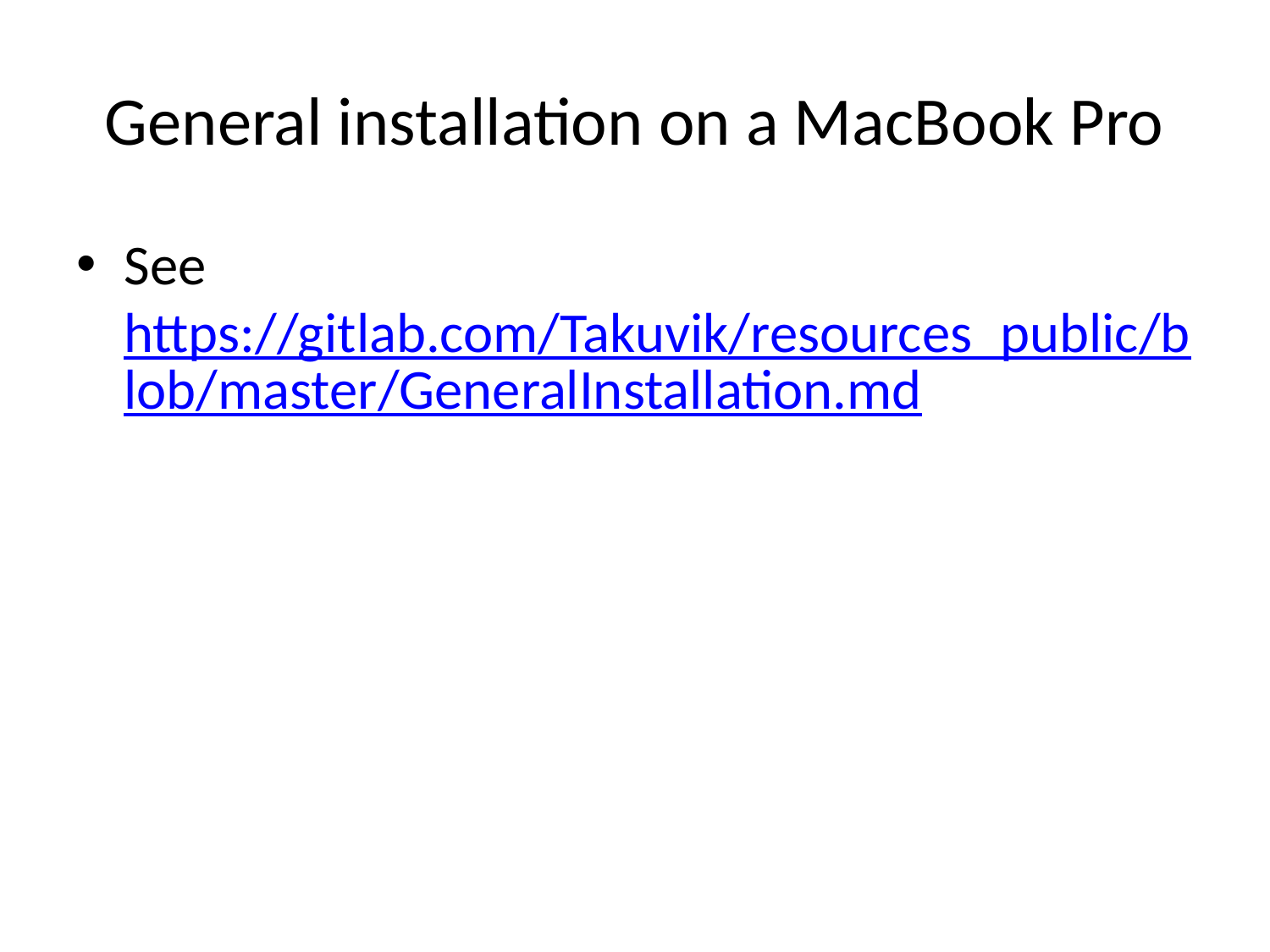

# General installation on a MacBook Pro
See https://gitlab.com/Takuvik/resources_public/blob/master/GeneralInstallation.md